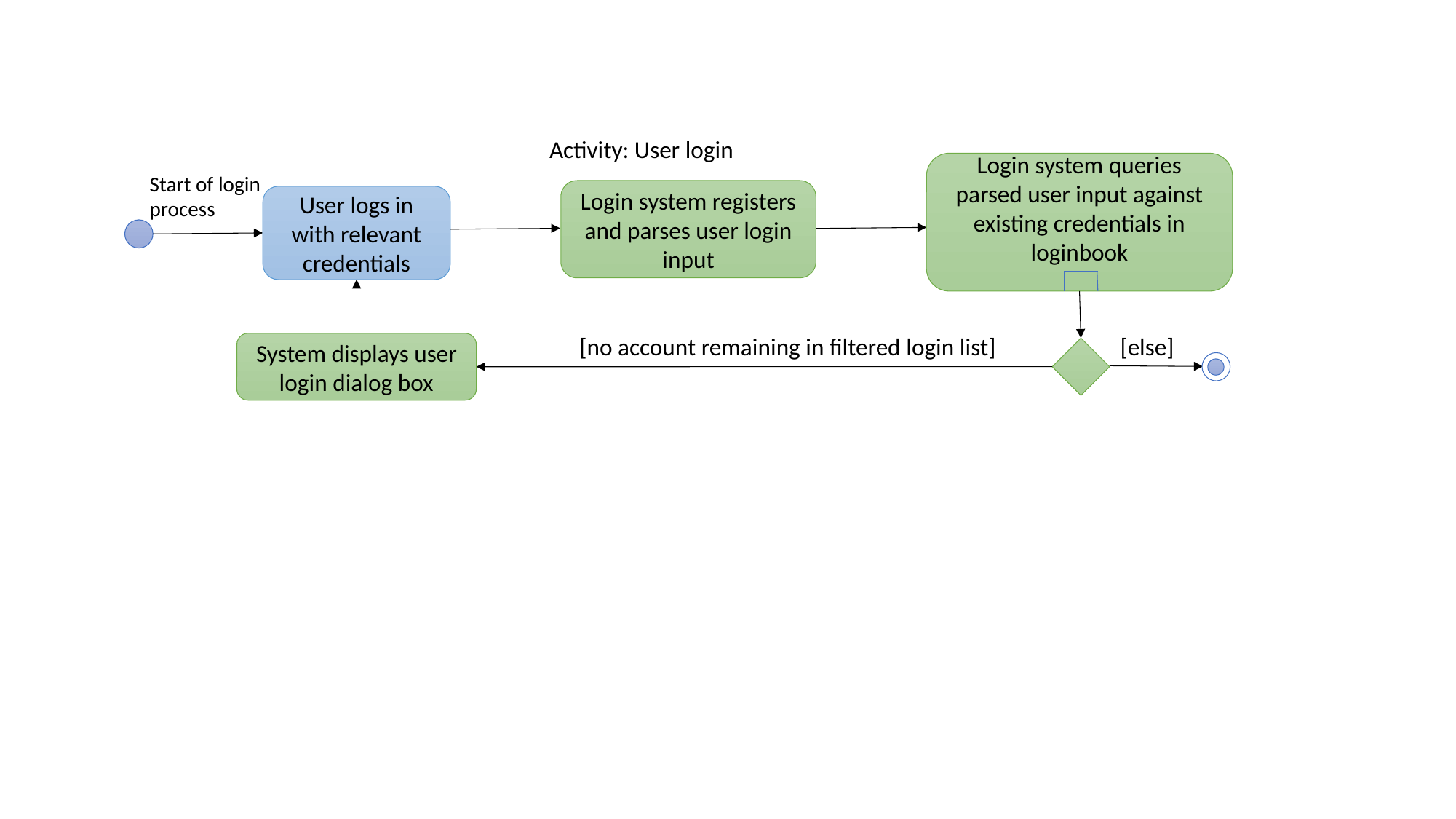

Activity: User login
Login system queries parsed user input against existing credentials in loginbook

Start of login process
Login system registers and parses user login input
User logs in with relevant credentials

[no account remaining in filtered login list]
[else]
System displays user login dialog box